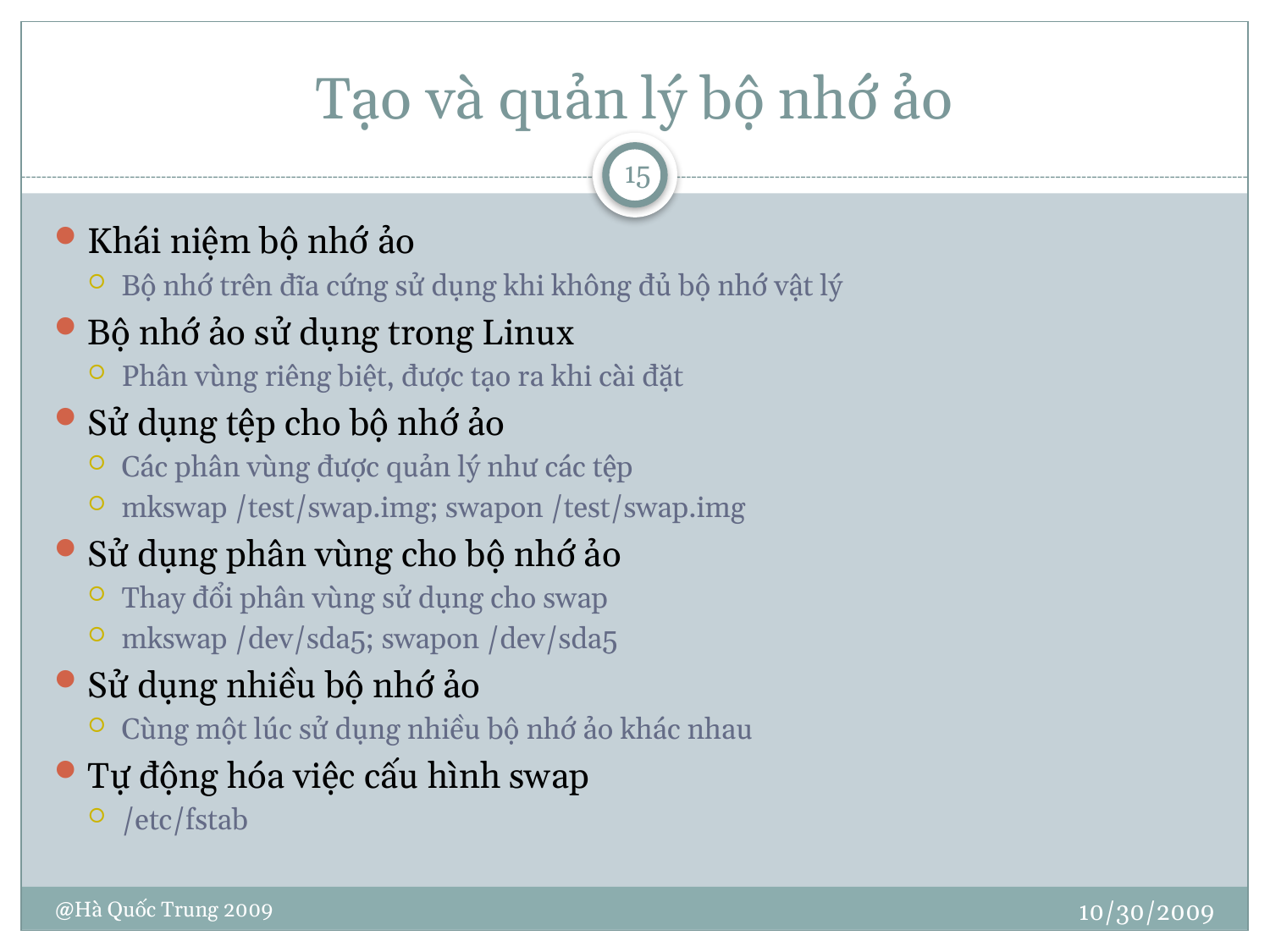

# Tạo và quản lý bộ nhớ ảo
15
Khái niệm bộ nhớ ảo
Bộ nhớ trên đĩa cứng sử dụng khi không đủ bộ nhớ vật lý
Bộ nhớ ảo sử dụng trong Linux
Phân vùng riêng biệt, được tạo ra khi cài đặt
Sử dụng tệp cho bộ nhớ ảo
Các phân vùng được quản lý như các tệp
mkswap /test/swap.img; swapon /test/swap.img
Sử dụng phân vùng cho bộ nhớ ảo
Thay đổi phân vùng sử dụng cho swap
mkswap /dev/sda5; swapon /dev/sda5
Sử dụng nhiều bộ nhớ ảo
Cùng một lúc sử dụng nhiều bộ nhớ ảo khác nhau
Tự động hóa việc cấu hình swap
/etc/fstab
10/30/2009
@Hà Quốc Trung 2009